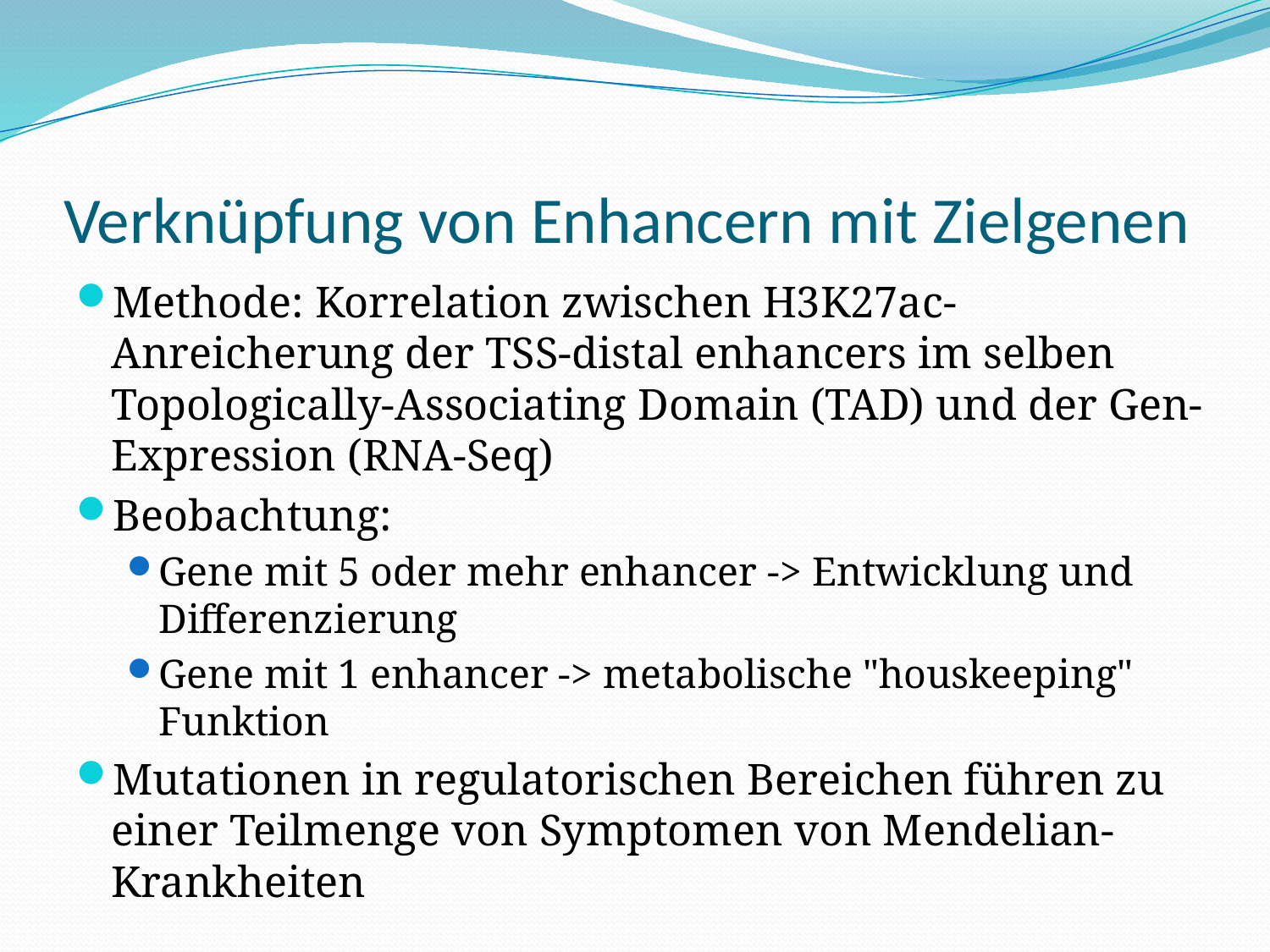

# Verknüpfung von Enhancern mit Zielgenen
Methode: Korrelation zwischen H3K27ac-Anreicherung der TSS-distal enhancers im selben Topologically-Associating Domain (TAD) und der Gen-Expression (RNA-Seq)
Beobachtung:
Gene mit 5 oder mehr enhancer -> Entwicklung und Differenzierung
Gene mit 1 enhancer -> metabolische "houskeeping" Funktion
Mutationen in regulatorischen Bereichen führen zu einer Teilmenge von Symptomen von Mendelian-Krankheiten